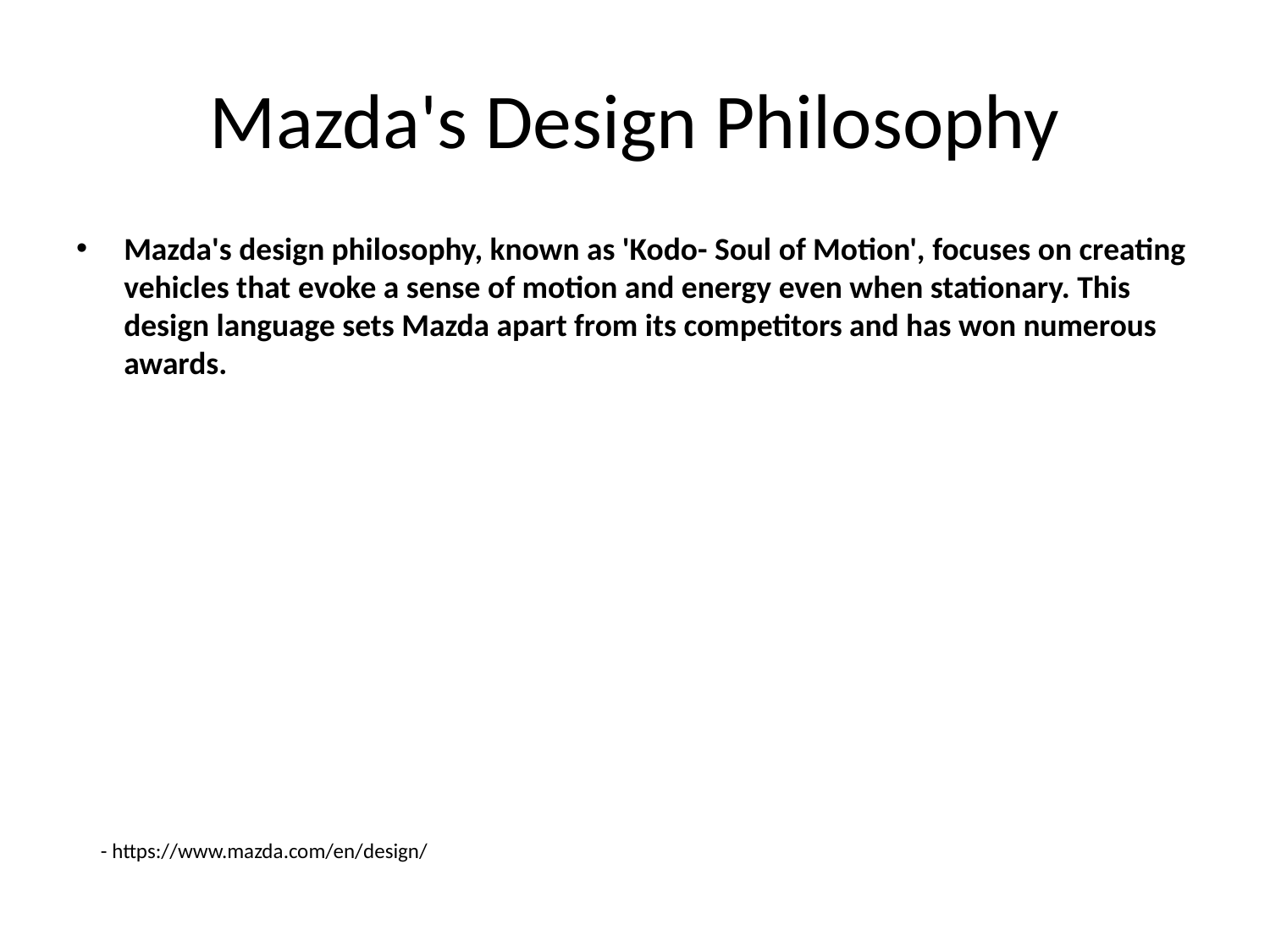

# Mazda's Design Philosophy
Mazda's design philosophy, known as 'Kodo- Soul of Motion', focuses on creating vehicles that evoke a sense of motion and energy even when stationary. This design language sets Mazda apart from its competitors and has won numerous awards.

- https://www.mazda.com/en/design/